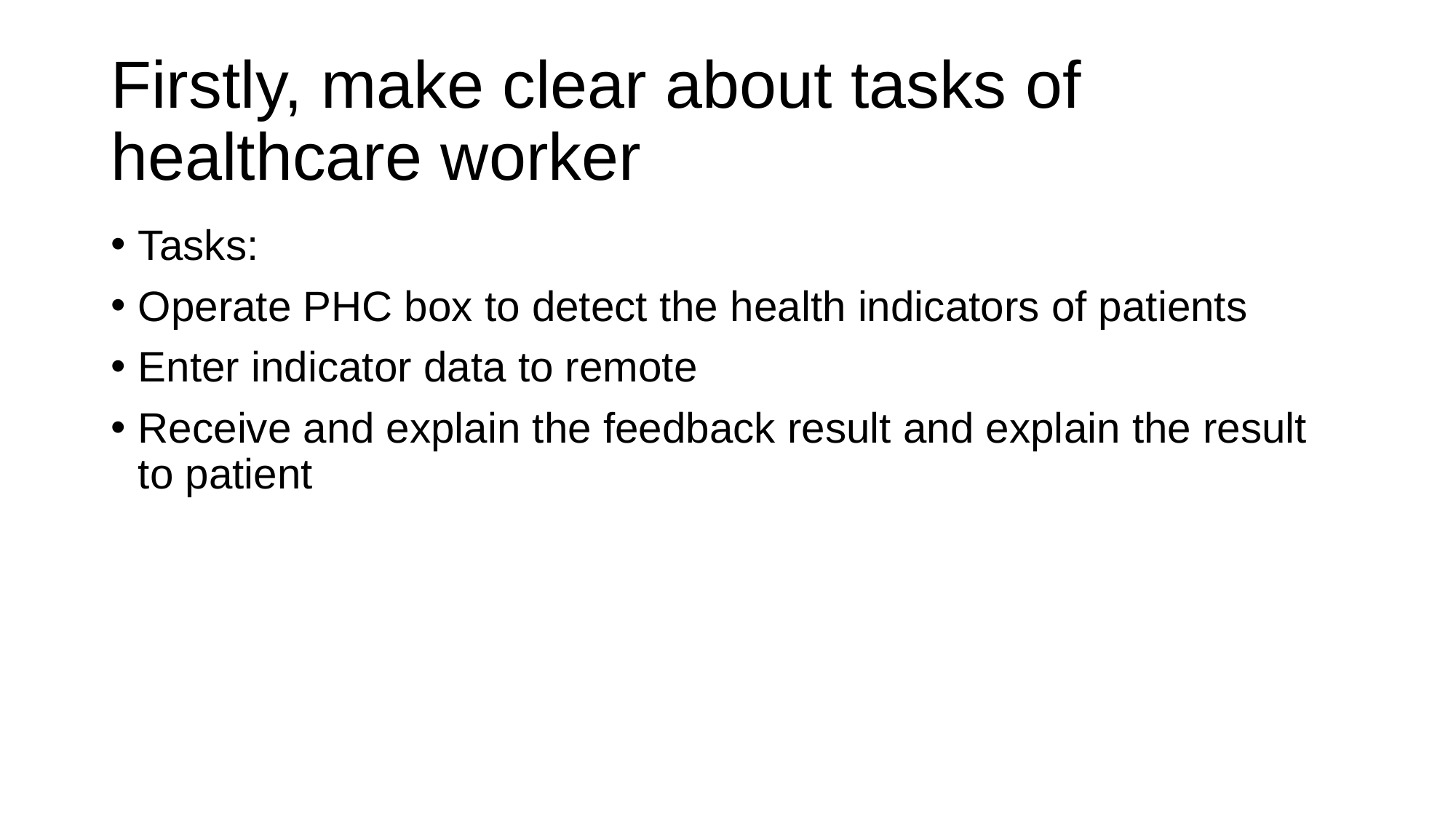

# Firstly, make clear about tasks of healthcare worker
Tasks:
Operate PHC box to detect the health indicators of patients
Enter indicator data to remote
Receive and explain the feedback result and explain the result to patient